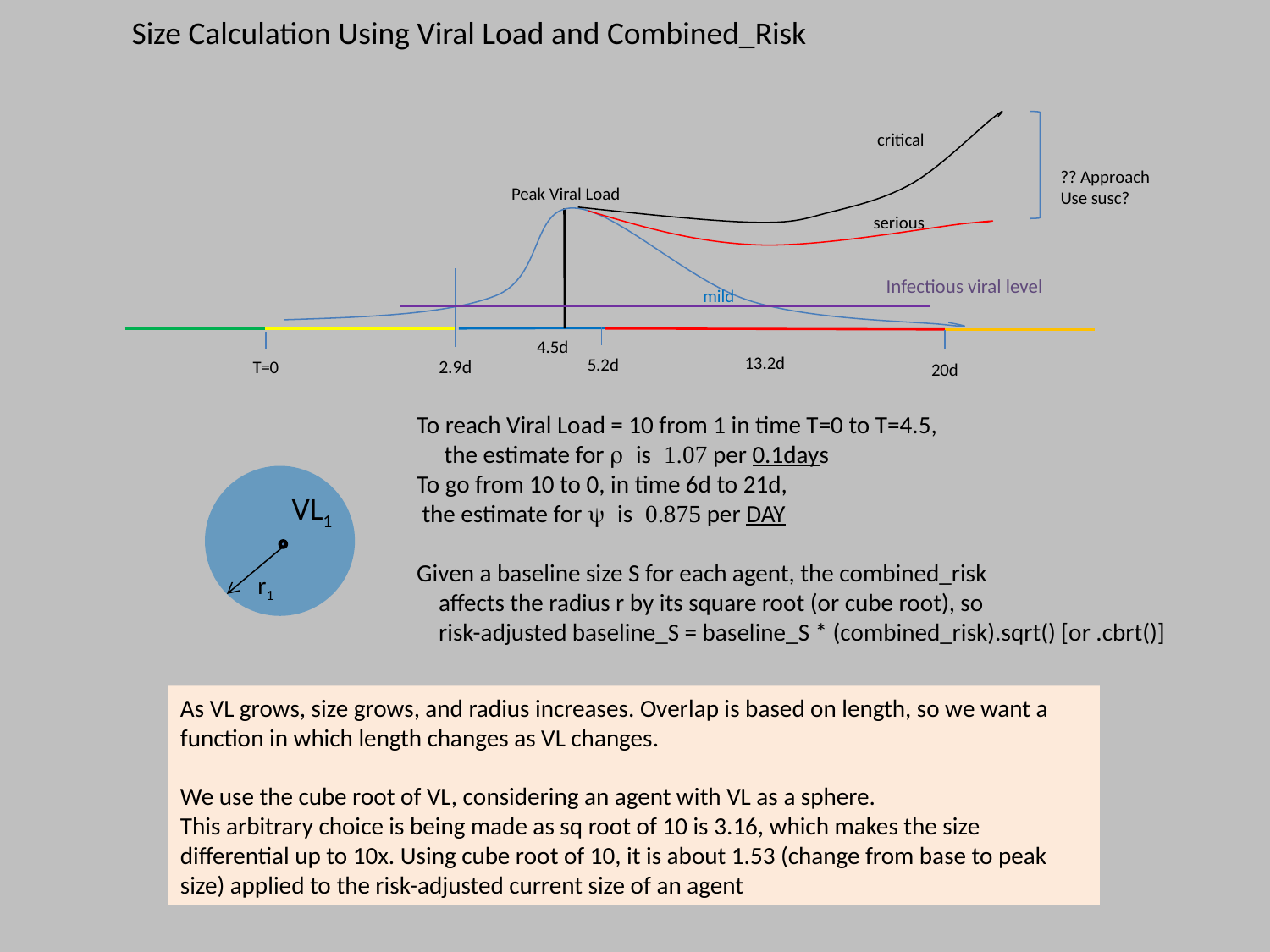

Size Calculation Using Viral Load and Combined_Risk

critical
?? Approach
Use susc?
Peak Viral Load
serious

mild
4.5d
5.2d
2.9d
T=0
20d
Infectious viral level
13.2d
To reach Viral Load = 10 from 1 in time T=0 to T=4.5,
     the estimate for ρ is 1.07 per 0.1days
To go from 10 to 0, in time 6d to 21d,
 the estimate for ψ is 0.875 per DAY

Given a baseline size S for each agent, the combined_risk
    affects the radius r by its square root (or cube root), so
    risk-adjusted baseline_S = baseline_S * (combined_risk).sqrt() [or .cbrt()]

VL1

r1
As VL grows, size grows, and radius increases. Overlap is based on length, so we want a function in which length changes as VL changes.

We use the cube root of VL, considering an agent with VL as a sphere.
This arbitrary choice is being made as sq root of 10 is 3.16, which makes the size differential up to 10x. Using cube root of 10, it is about 1.53 (change from base to peak size) applied to the risk-adjusted current size of an agent